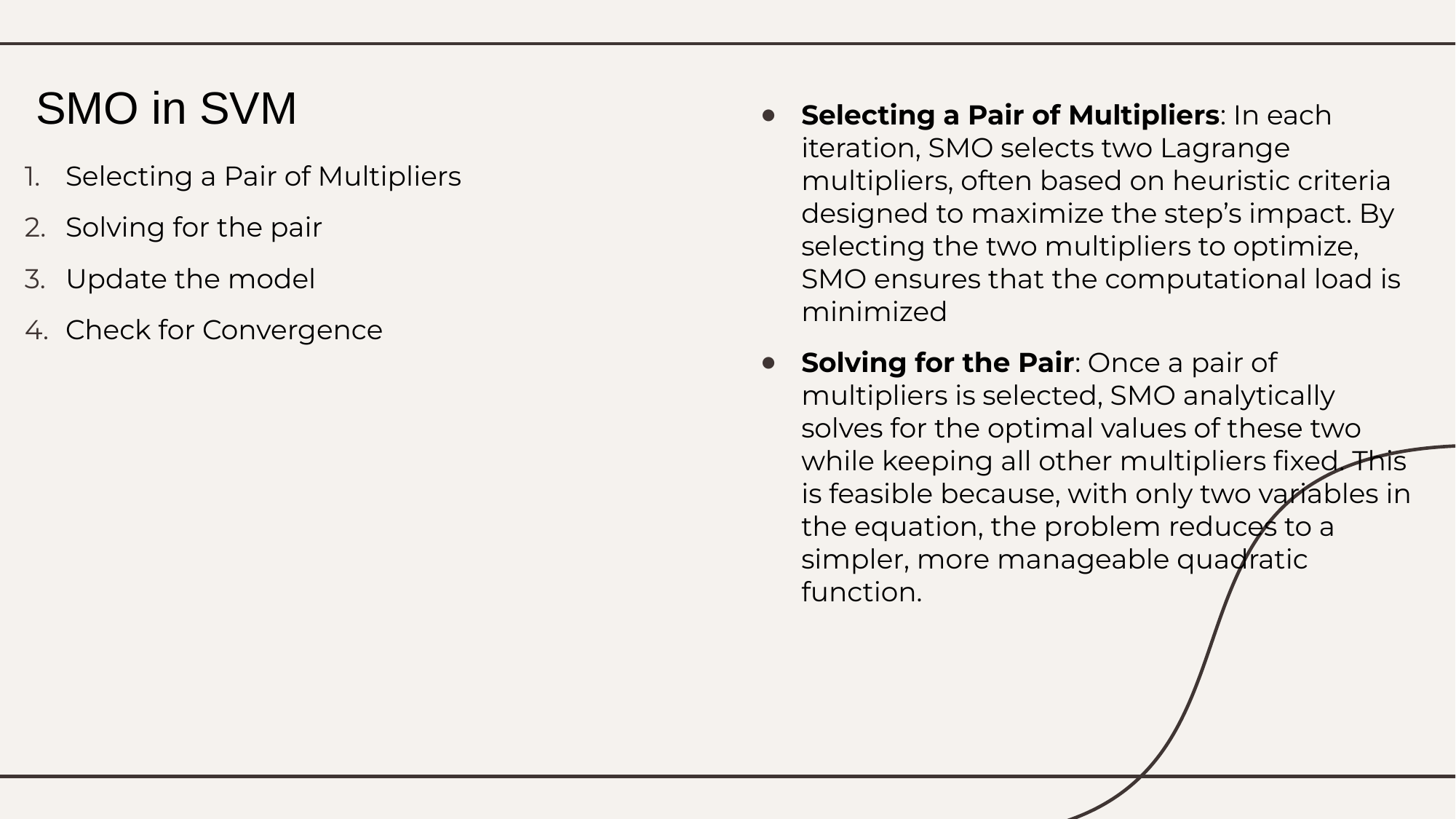

# SMO in SVM
Selecting a Pair of Multipliers: In each iteration, SMO selects two Lagrange multipliers, often based on heuristic criteria designed to maximize the step’s impact. By selecting the two multipliers to optimize, SMO ensures that the computational load is minimized
Solving for the Pair: Once a pair of multipliers is selected, SMO analytically solves for the optimal values of these two while keeping all other multipliers fixed. This is feasible because, with only two variables in the equation, the problem reduces to a simpler, more manageable quadratic function.
Selecting a Pair of Multipliers
Solving for the pair
Update the model
Check for Convergence